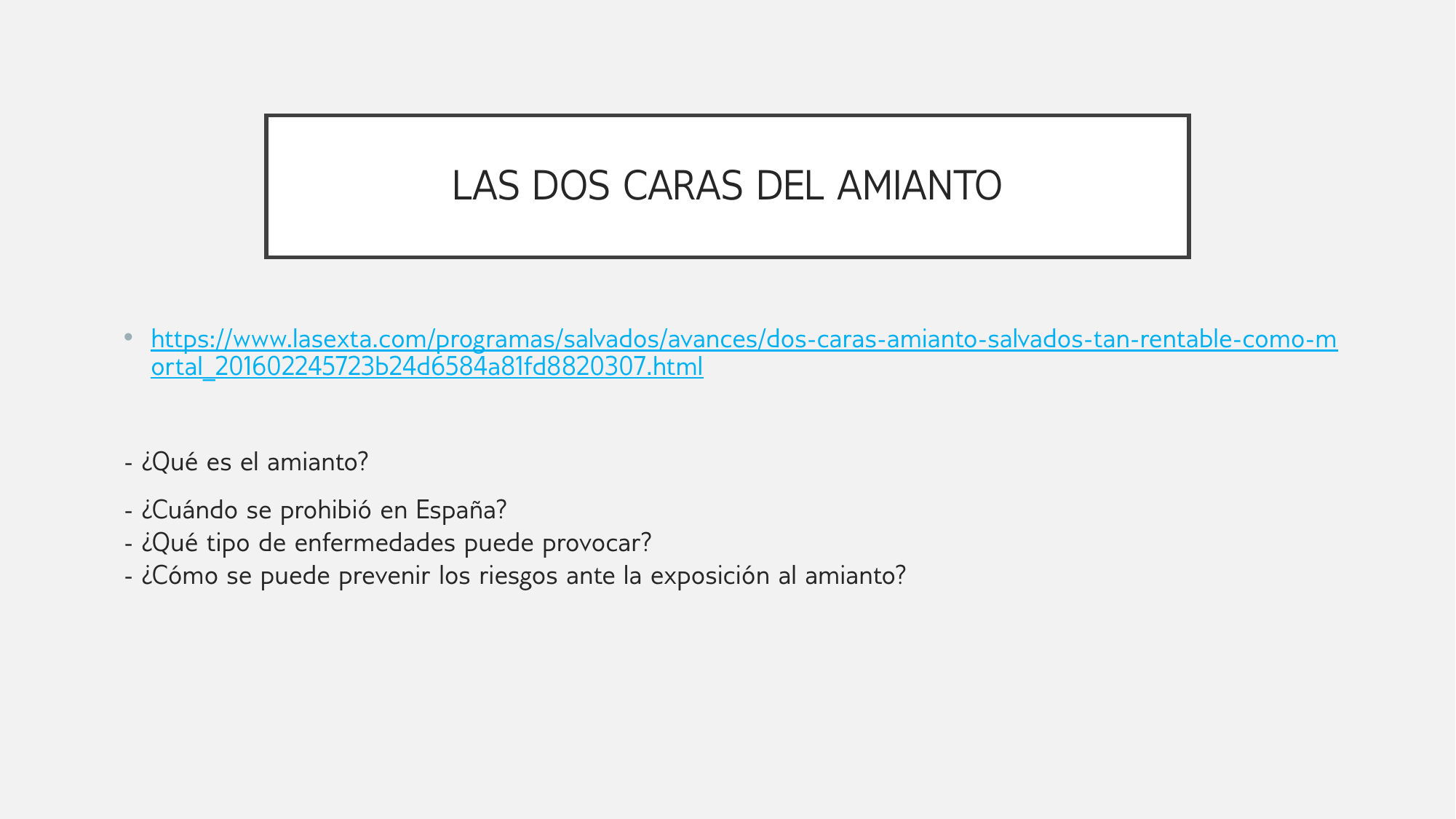

# LAS DOS CARAS DEL AMIANTO
https://www.lasexta.com/programas/salvados/avances/dos-caras-amianto-salvados-tan-rentable-como-mortal_201602245723b24d6584a81fd8820307.html

- ¿Qué es el amianto?
- ¿Cuándo se prohibió en España?
- ¿Qué tipo de enfermedades puede provocar?
- ¿Cómo se puede prevenir los riesgos ante la exposición al amianto?